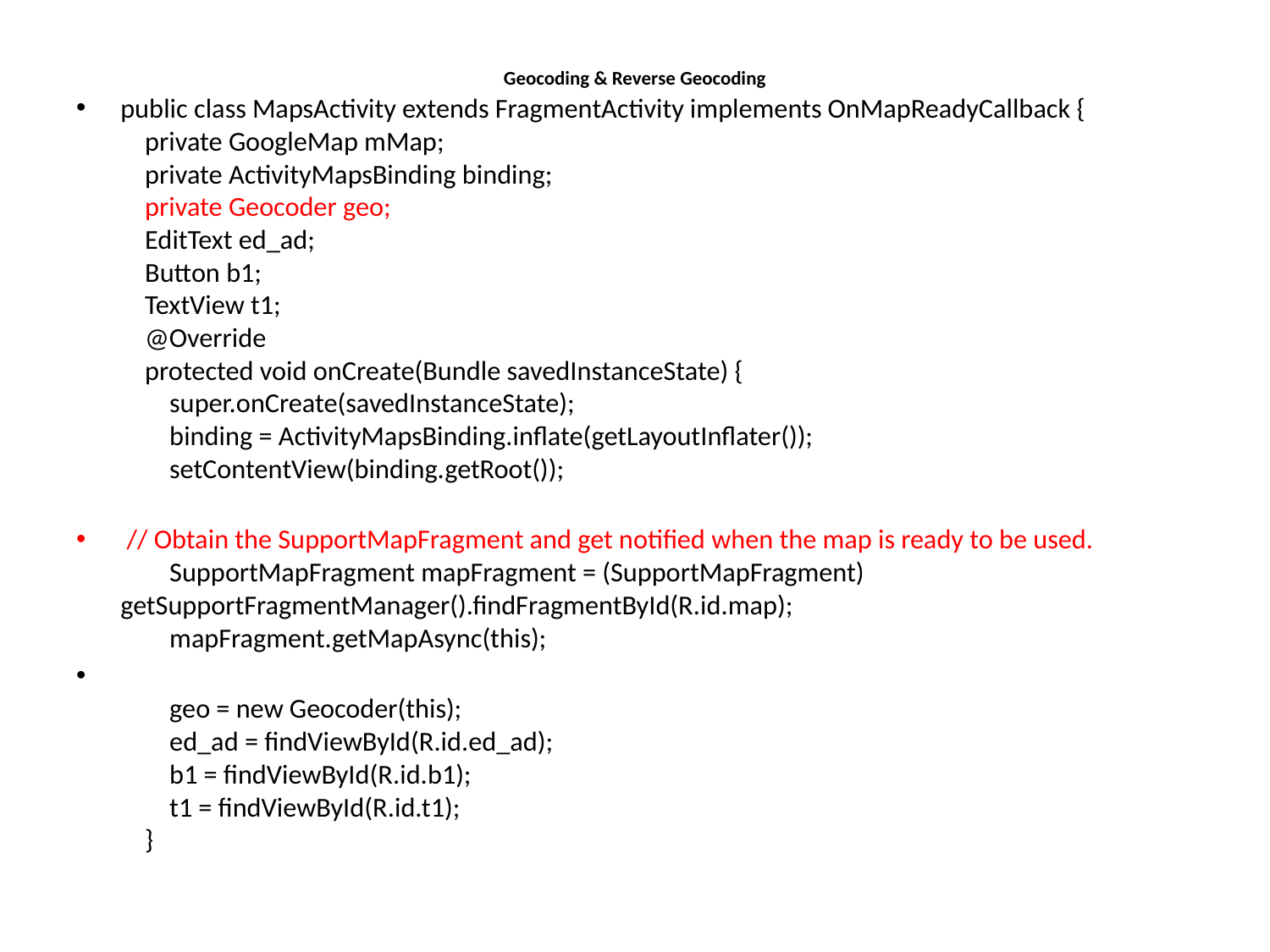

# Geocoding & Reverse Geocoding
public class MapsActivity extends FragmentActivity implements OnMapReadyCallback {
    private GoogleMap mMap;
    private ActivityMapsBinding binding;
    private Geocoder geo;
    EditText ed_ad;
    Button b1;
    TextView t1;
    @Override
    protected void onCreate(Bundle savedInstanceState) {
        super.onCreate(savedInstanceState);
        binding = ActivityMapsBinding.inflate(getLayoutInflater());
        setContentView(binding.getRoot());
 // Obtain the SupportMapFragment and get notified when the map is ready to be used.
        SupportMapFragment mapFragment = (SupportMapFragment)     getSupportFragmentManager().findFragmentById(R.id.map);
        mapFragment.getMapAsync(this);
        geo = new Geocoder(this);
        ed_ad = findViewById(R.id.ed_ad);
        b1 = findViewById(R.id.b1);
        t1 = findViewById(R.id.t1);
    }